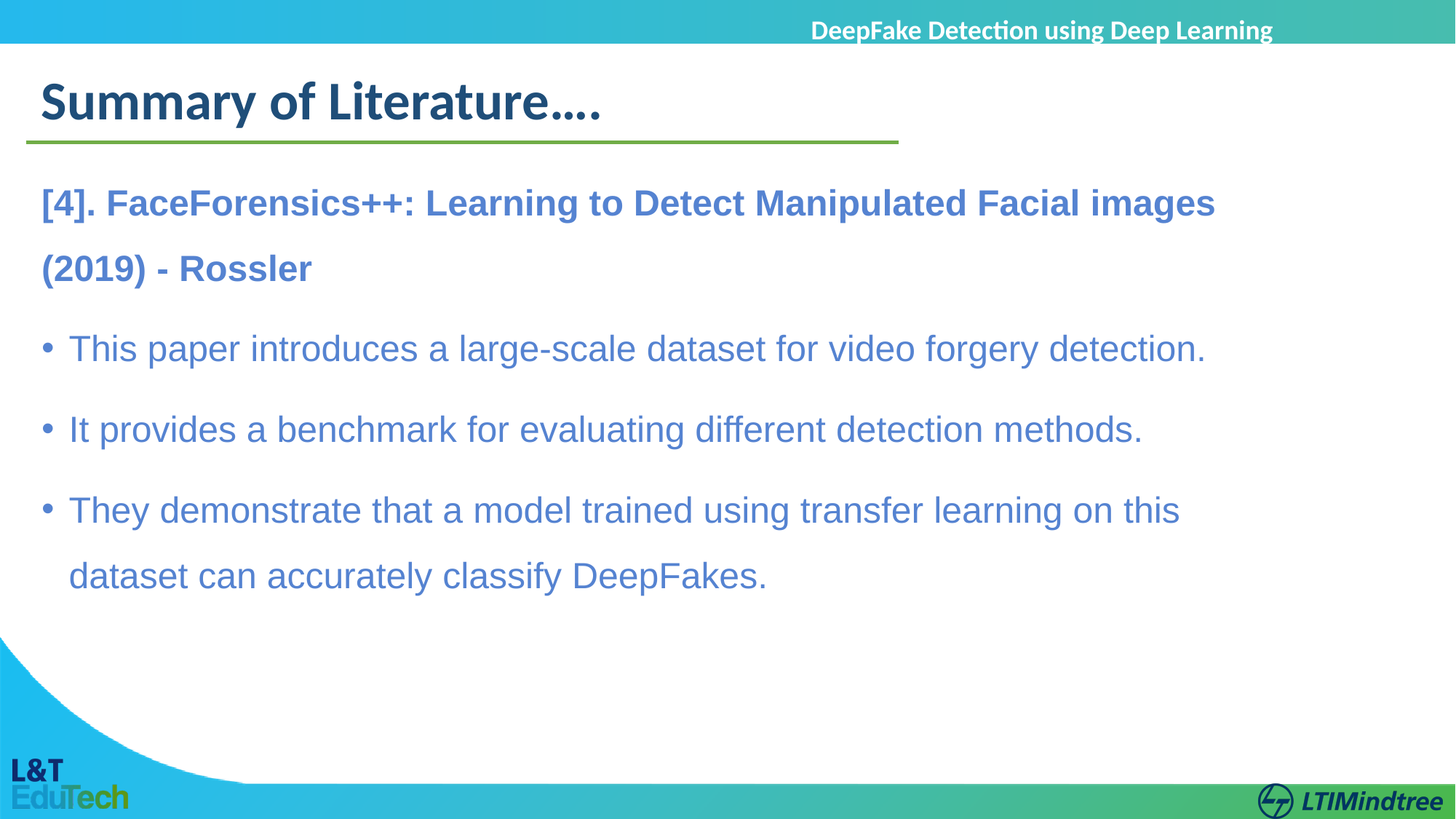

DeepFake Detection using Deep Learning

Summary of Literature….
[4]. FaceForensics++: Learning to Detect Manipulated Facial images (2019) - Rossler
This paper introduces a large-scale dataset for video forgery detection.
It provides a benchmark for evaluating different detection methods.
They demonstrate that a model trained using transfer learning on this dataset can accurately classify DeepFakes.